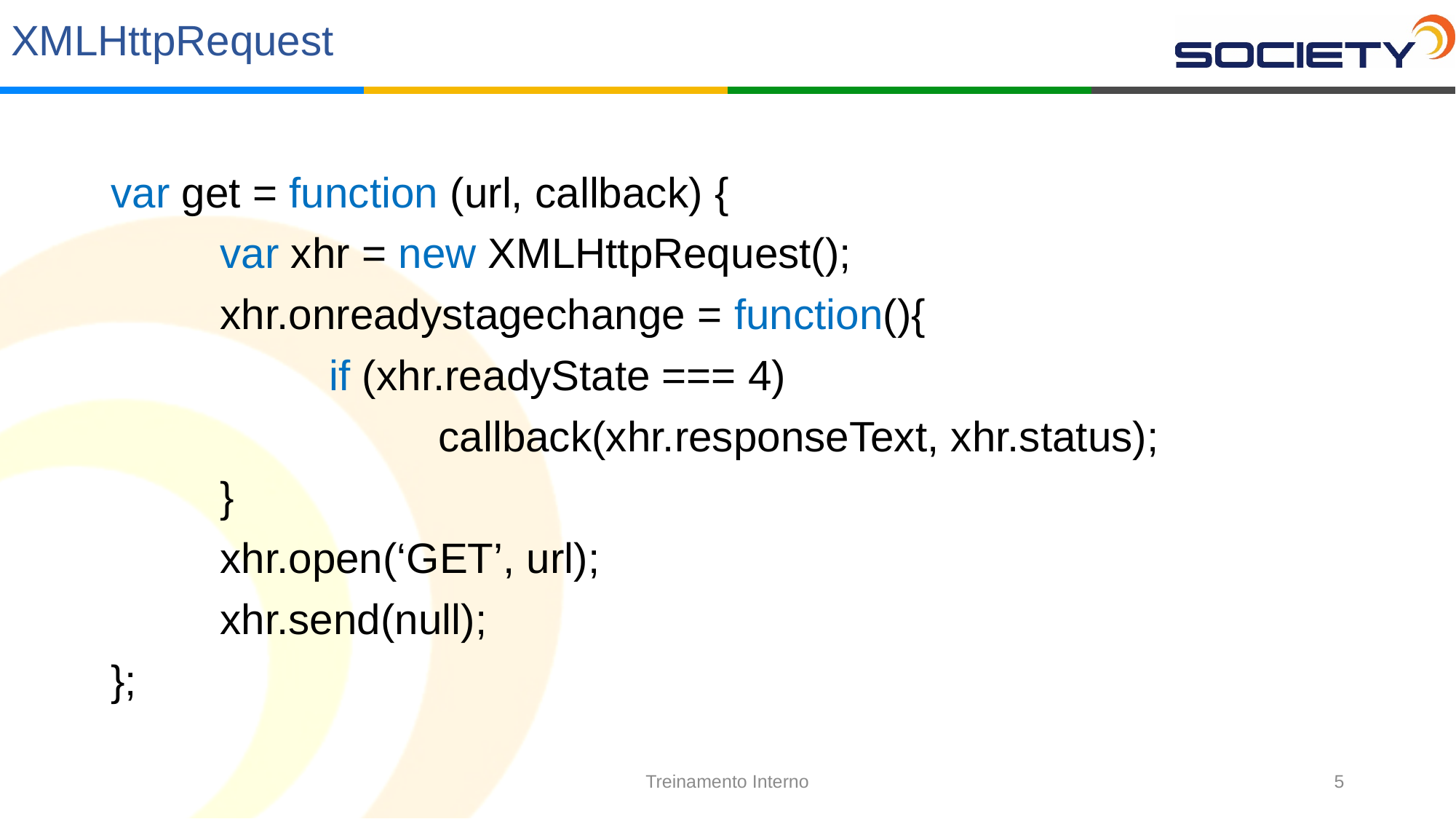

# XMLHttpRequest
var get = function (url, callback) {
	var xhr = new XMLHttpRequest();
	xhr.onreadystagechange = function(){
		if (xhr.readyState === 4)
			callback(xhr.responseText, xhr.status);
	}
	xhr.open(‘GET’, url);
	xhr.send(null);
};
Treinamento Interno
5